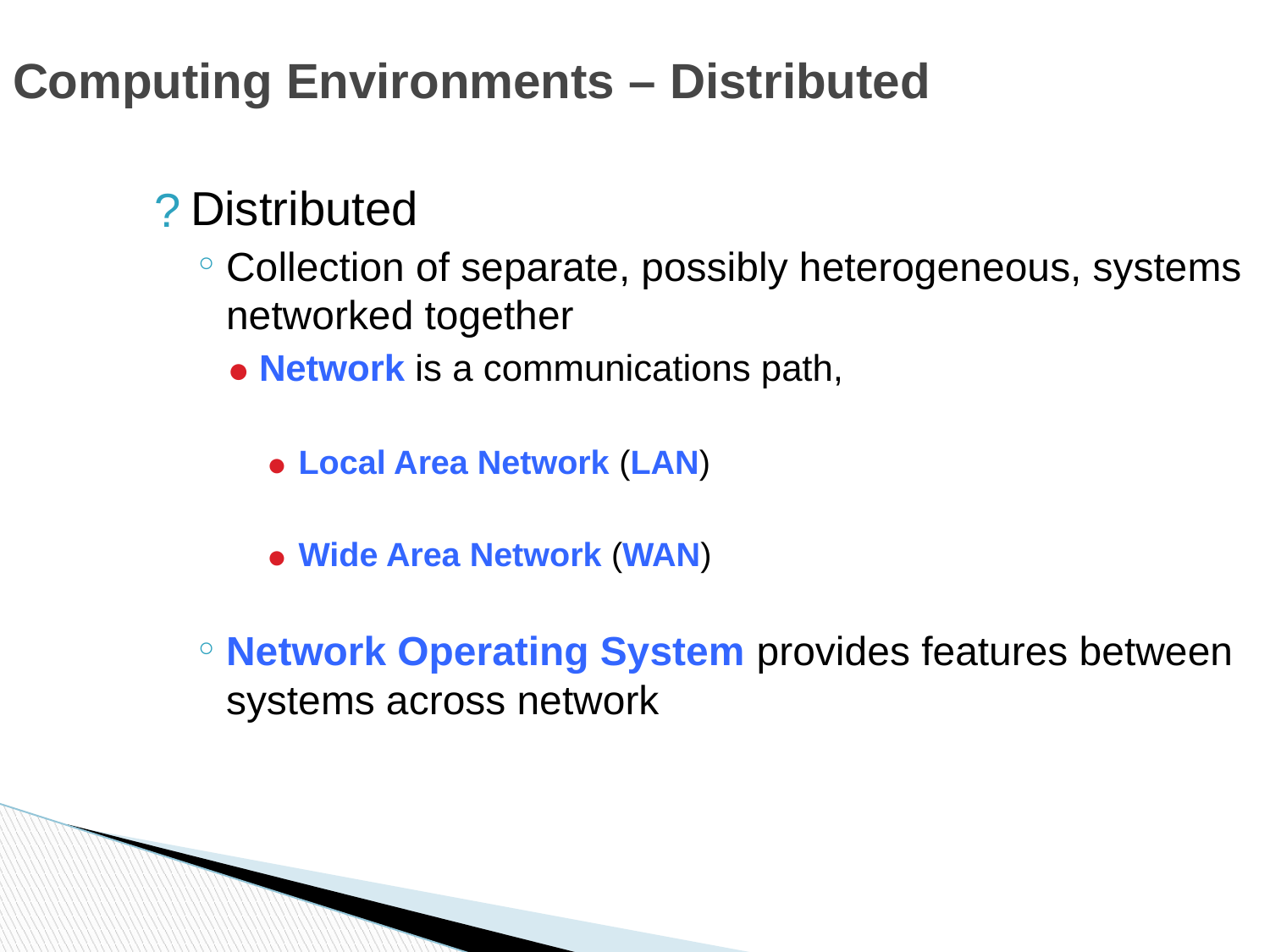

Computing Environments – Distributed
Distributed
Collection of separate, possibly heterogeneous, systems networked together
Network is a communications path,

Local Area Network (LAN)

Wide Area Network (WAN)

Network Operating System provides features between systems across network